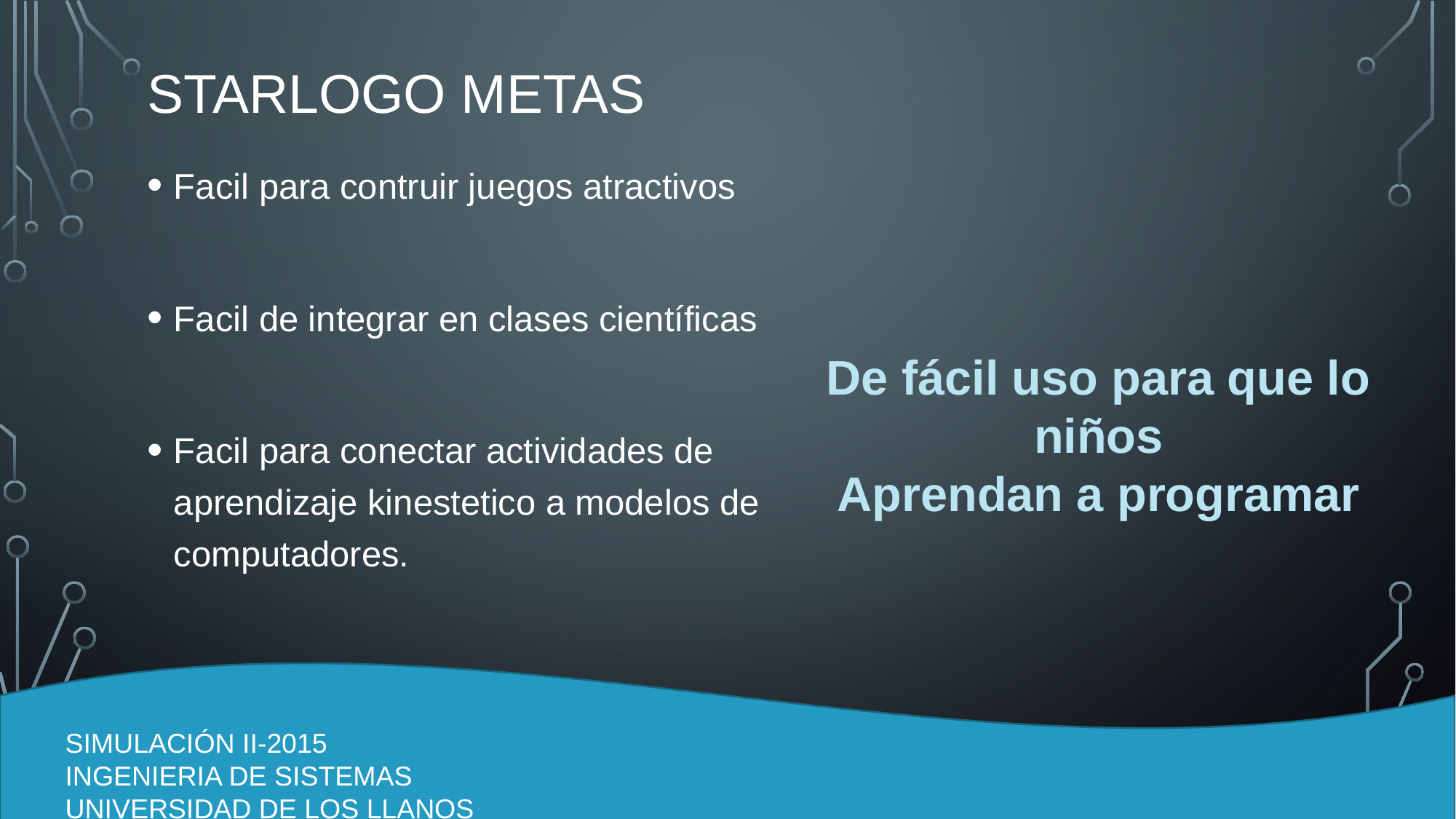

# Starlogo MetaS
Facil para contruir juegos atractivos

Facil de integrar en clases científicas

Facil para conectar actividades de aprendizaje kinestetico a modelos de computadores.
De fácil uso para que lo niños
Aprendan a programar
SIMULACIÓN II-2015
INGENIERIA DE SISTEMAS
UNIVERSIDAD DE LOS LLANOS